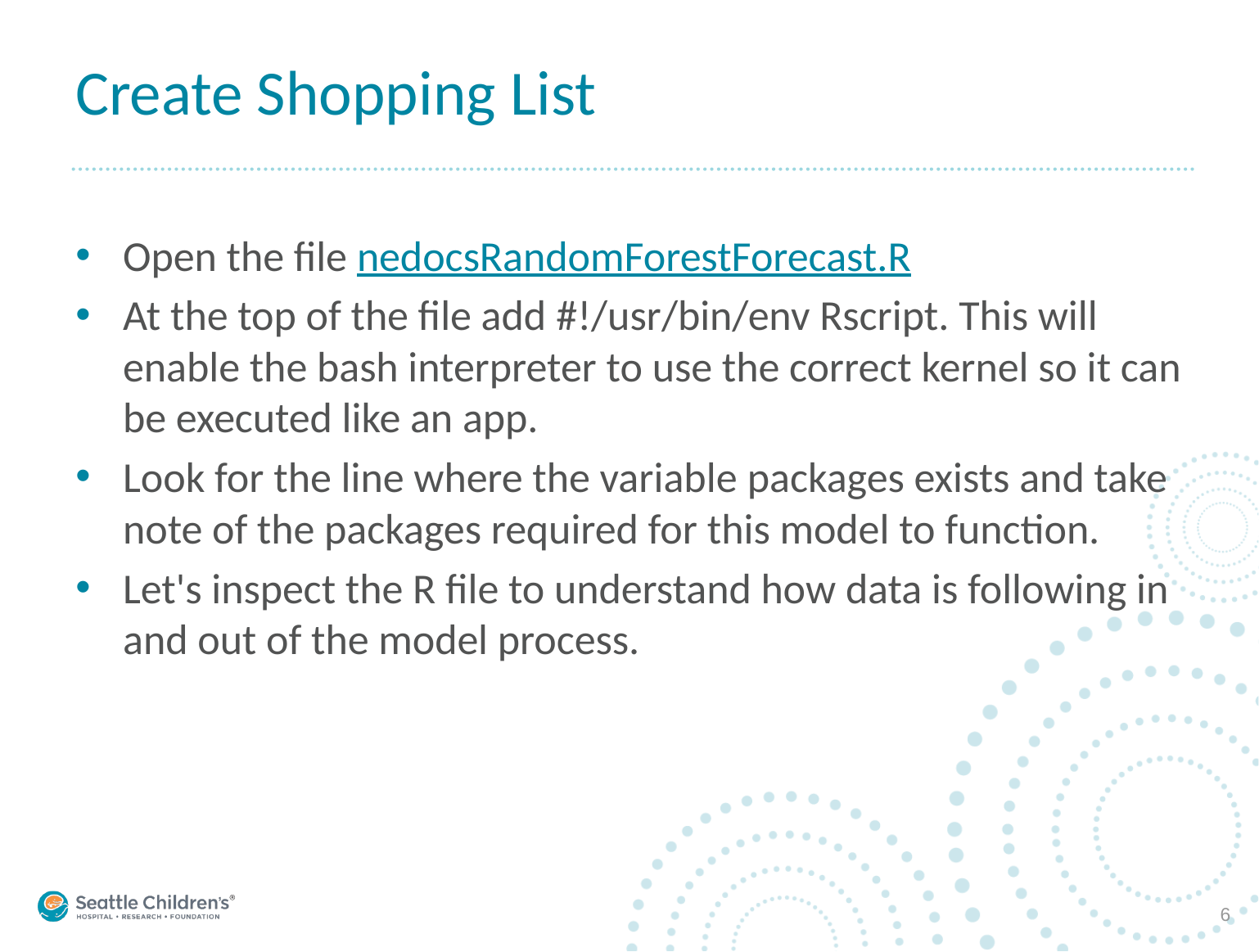

# Create Shopping List
Open the file nedocsRandomForestForecast.R
At the top of the file add #!/usr/bin/env Rscript. This will enable the bash interpreter to use the correct kernel so it can be executed like an app.
Look for the line where the variable packages exists and take note of the packages required for this model to function.
Let's inspect the R file to understand how data is following in and out of the model process.
6